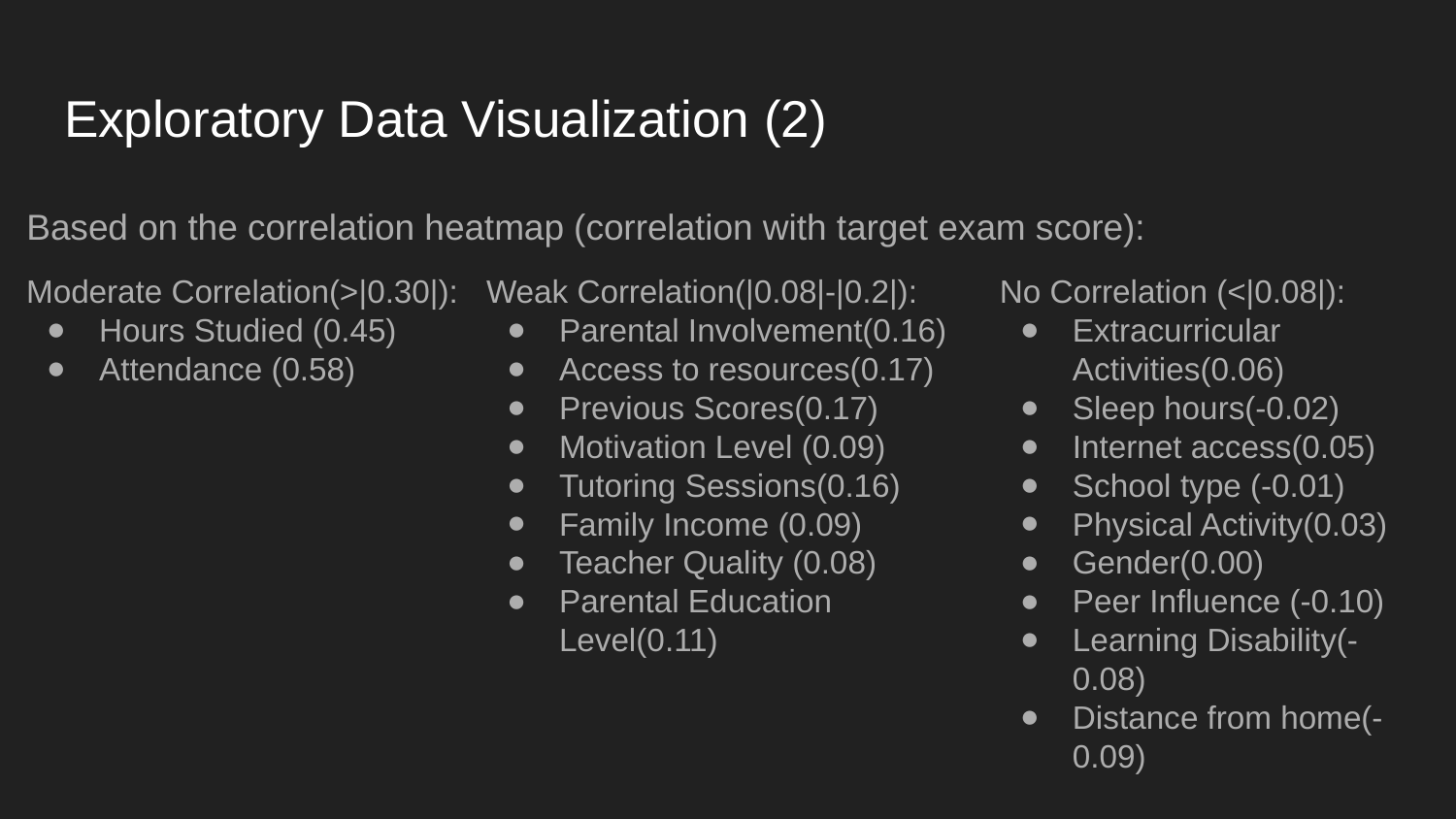

# Exploratory Data Visualization (2)
Based on the correlation heatmap (correlation with target exam score):
Moderate Correlation(>|0.30|):
Hours Studied (0.45)
Attendance (0.58)
Weak Correlation(|0.08|-|0.2|):
Parental Involvement(0.16)
Access to resources(0.17)
Previous Scores(0.17)
Motivation Level (0.09)
Tutoring Sessions(0.16)
Family Income (0.09)
Teacher Quality (0.08)
Parental Education Level(0.11)

No Correlation (<|0.08|):
Extracurricular Activities(0.06)
Sleep hours(-0.02)
Internet access(0.05)
School type (-0.01)
Physical Activity(0.03)
Gender(0.00)
Peer Influence (-0.10)
Learning Disability(-0.08)
Distance from home(-0.09)